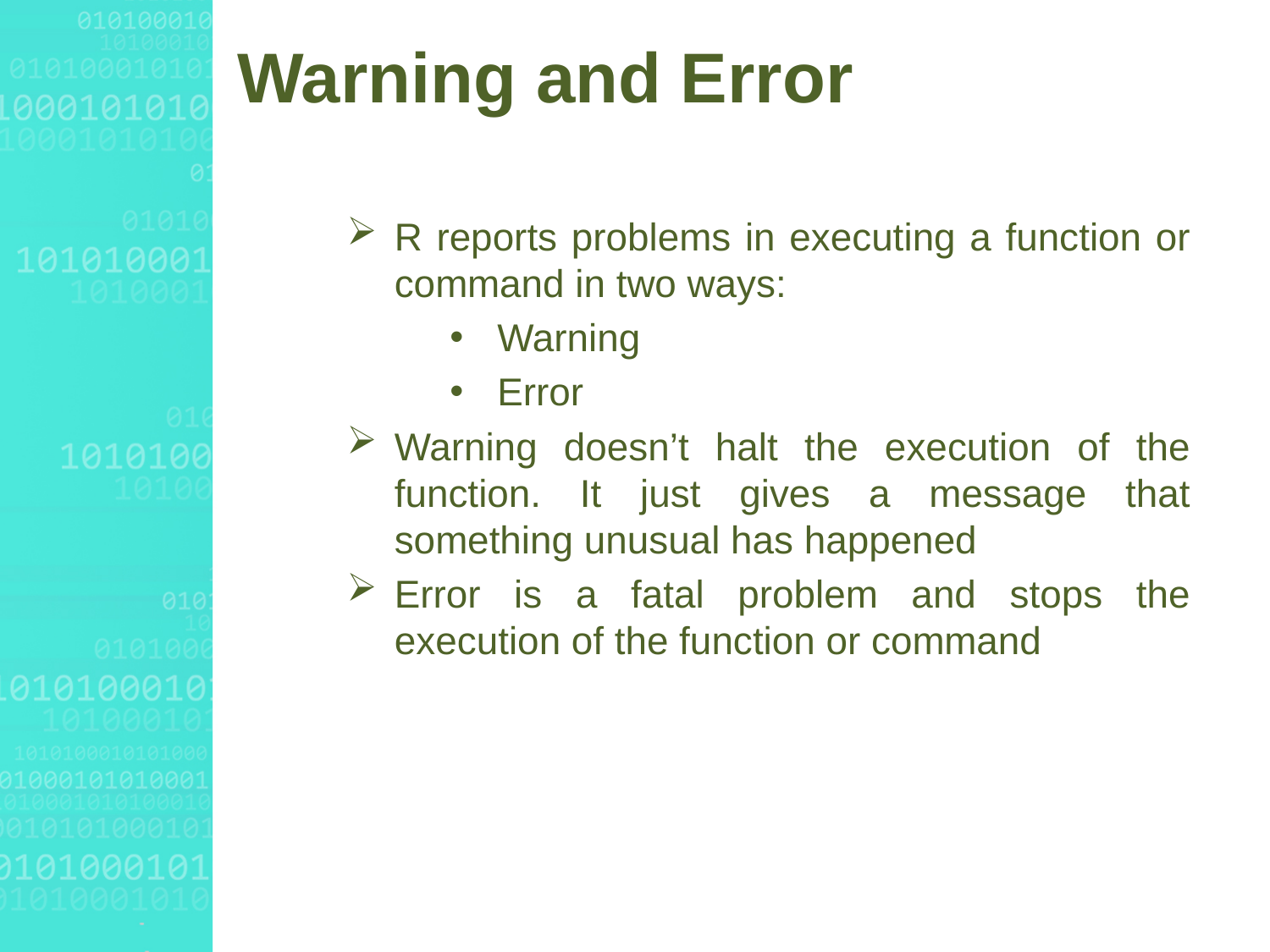

# Warning and Error
R reports problems in executing a function or command in two ways:
Warning
Error
Warning doesn’t halt the execution of the function. It just gives a message that something unusual has happened
Error is a fatal problem and stops the execution of the function or command